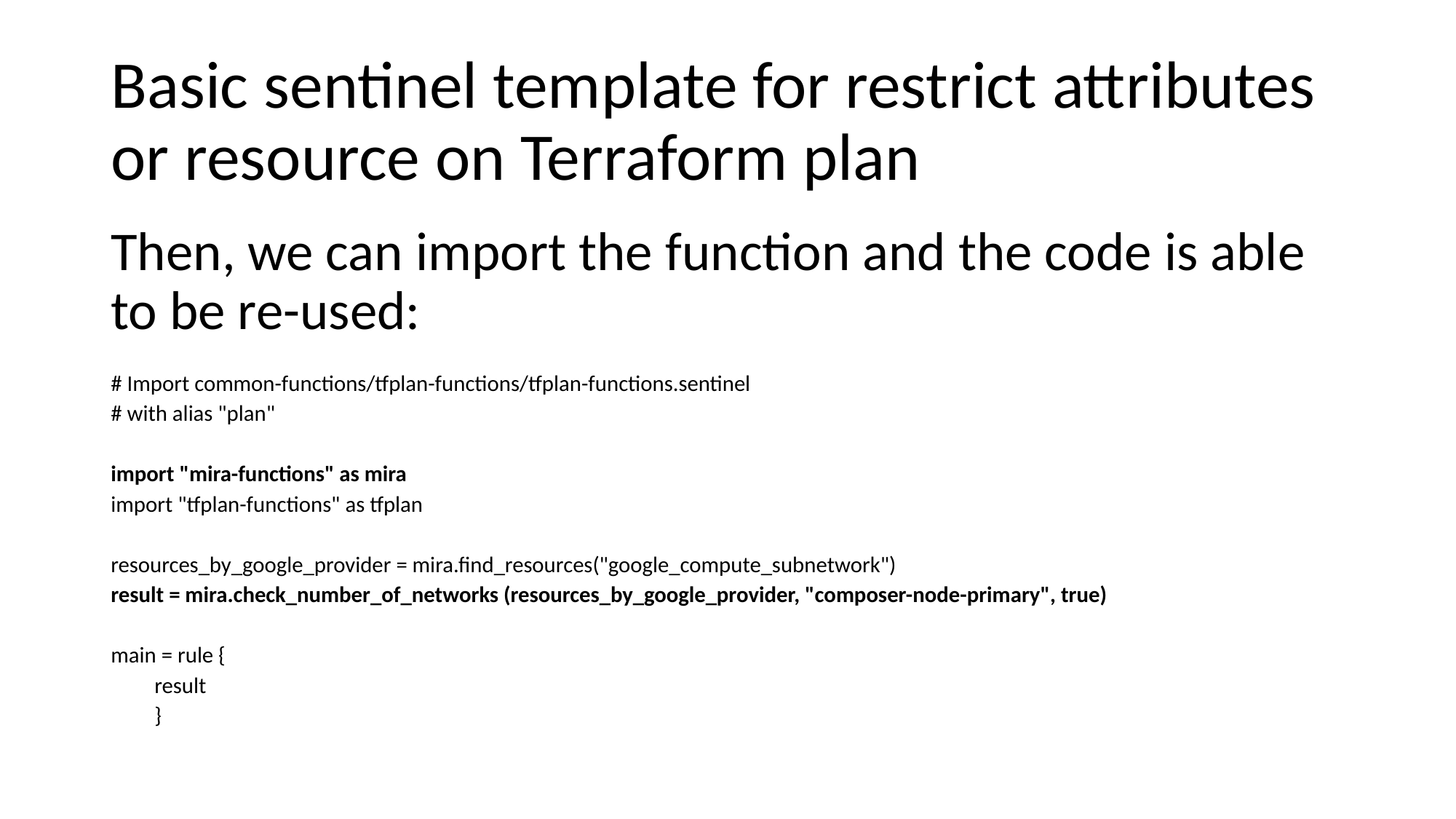

# Basic sentinel template for restrict attributes or resource on Terraform plan
Then, we can import the function and the code is able to be re-used:

# Import common-functions/tfplan-functions/tfplan-functions.sentinel
# with alias "plan"

import "mira-functions" as mira
import "tfplan-functions" as tfplan

resources_by_google_provider = mira.find_resources("google_compute_subnetwork")
result = mira.check_number_of_networks (resources_by_google_provider, "composer-node-primary", true)

main = rule {
	result
	}